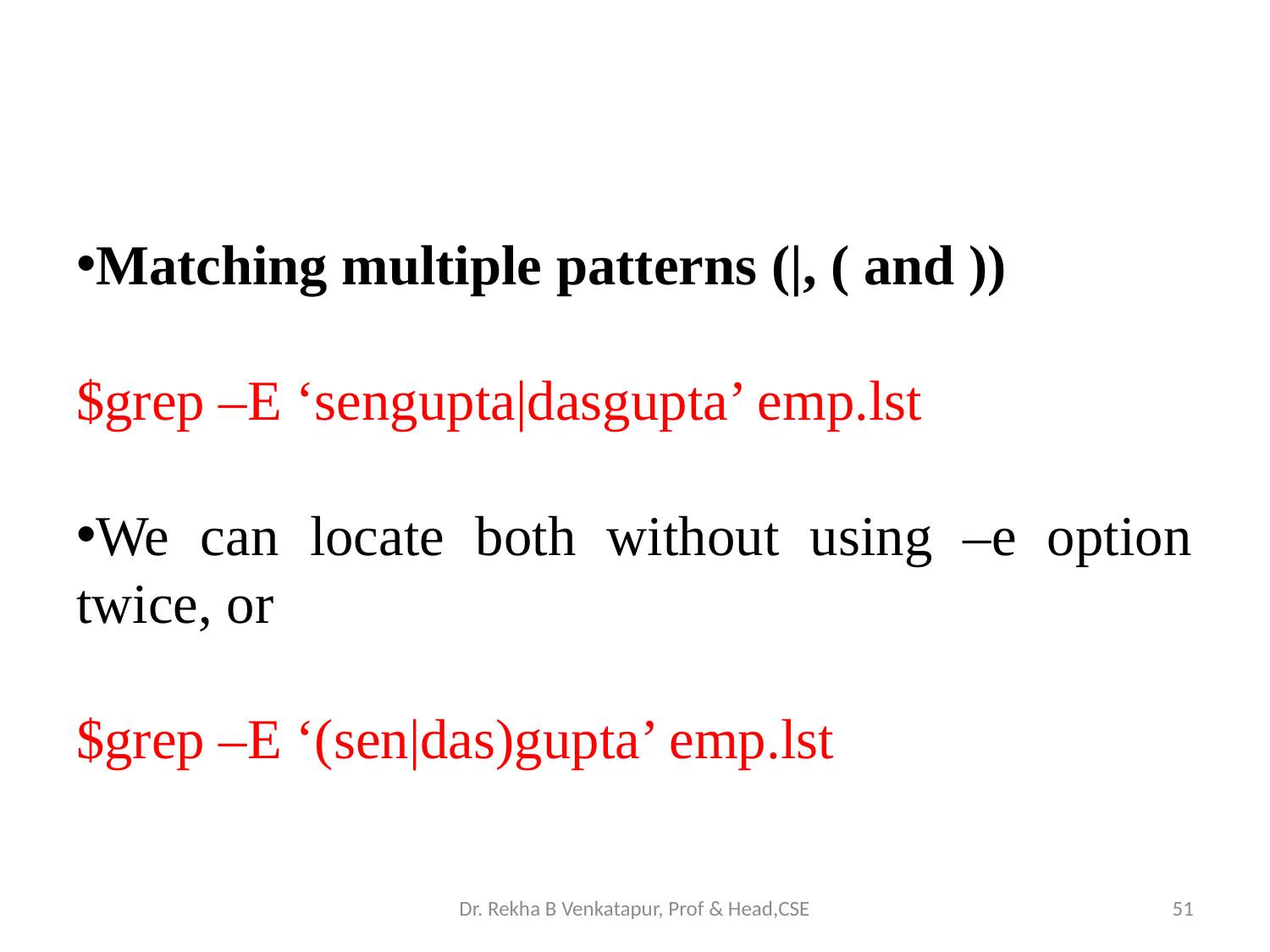

#
Matching multiple patterns (|, ( and ))

$grep –E ‘sengupta|dasgupta’ emp.lst

We can locate both without using –e option twice, or

$grep –E ‘(sen|das)gupta’ emp.lst

Dr. Rekha B Venkatapur, Prof & Head,CSE
51